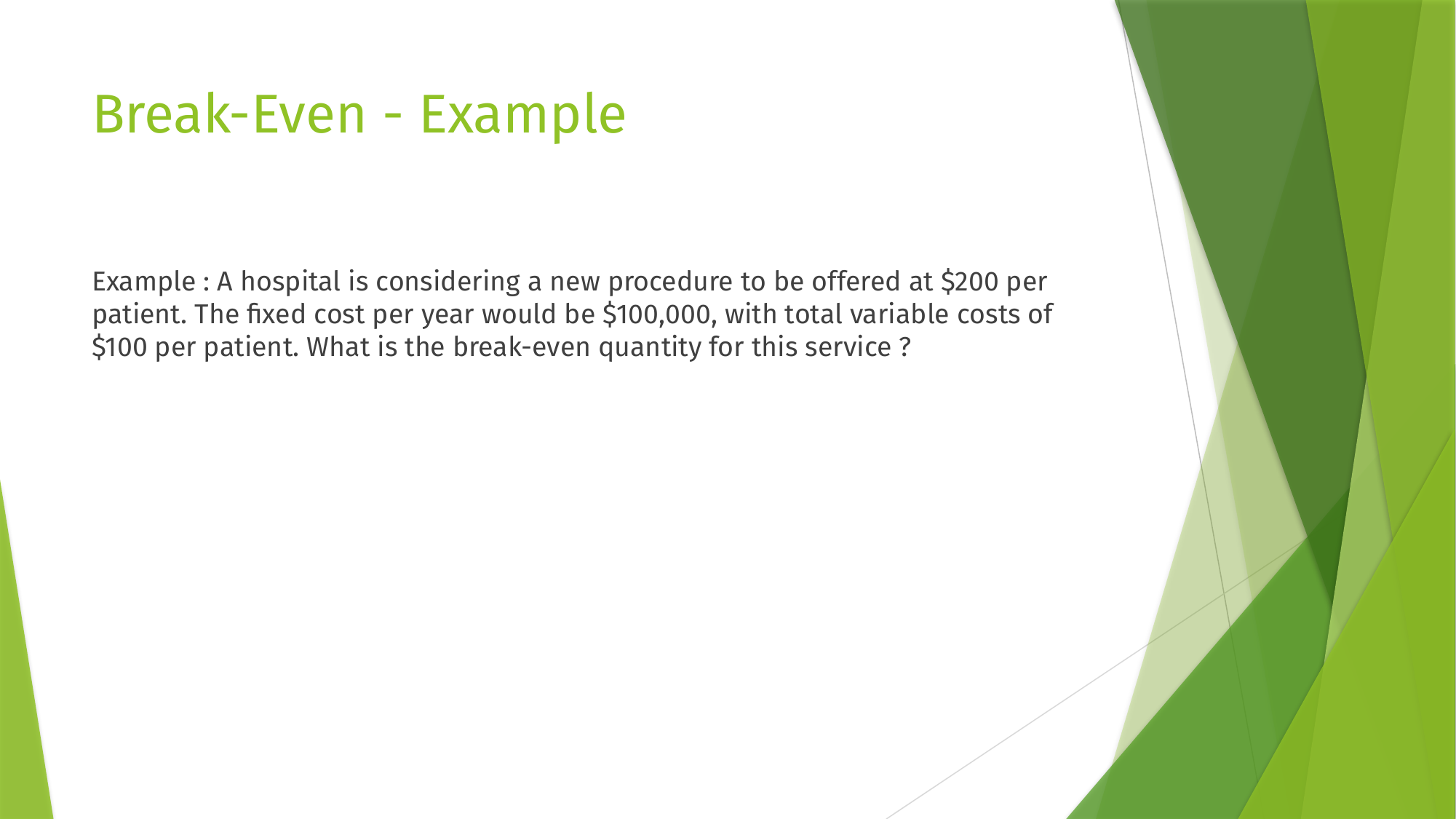

# Break-Even - Example
Example : A hospital is considering a new procedure to be offered at $200 per patient. The fixed cost per year would be $100,000, with total variable costs of $100 per patient. What is the break-even quantity for this service ?